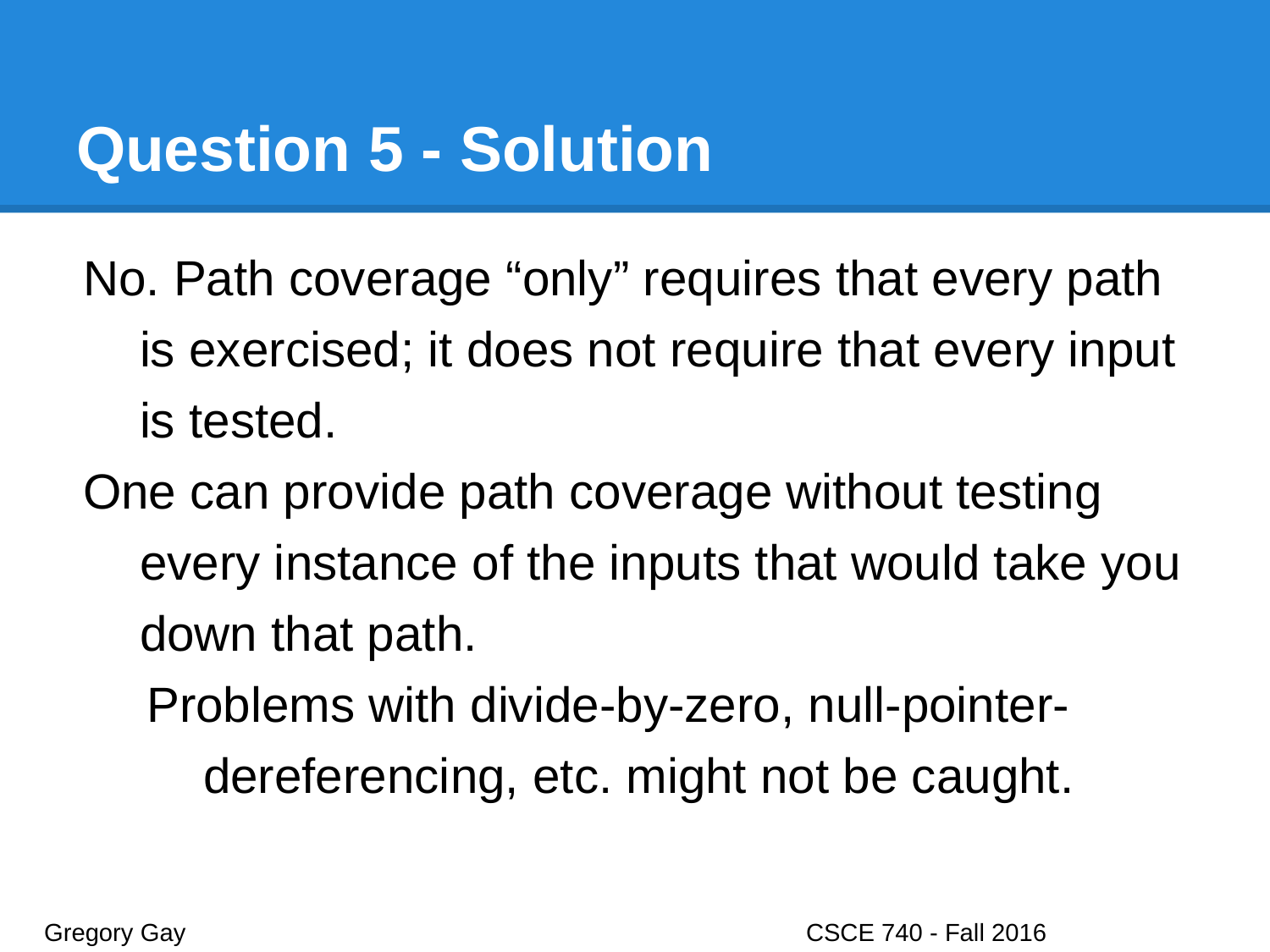

# Question 5 - Solution
No. Path coverage “only” requires that every path is exercised; it does not require that every input is tested.
One can provide path coverage without testing every instance of the inputs that would take you down that path.
Problems with divide-by-zero, null-pointer-dereferencing, etc. might not be caught.

Gregory Gay					CSCE 740 - Fall 2016								13